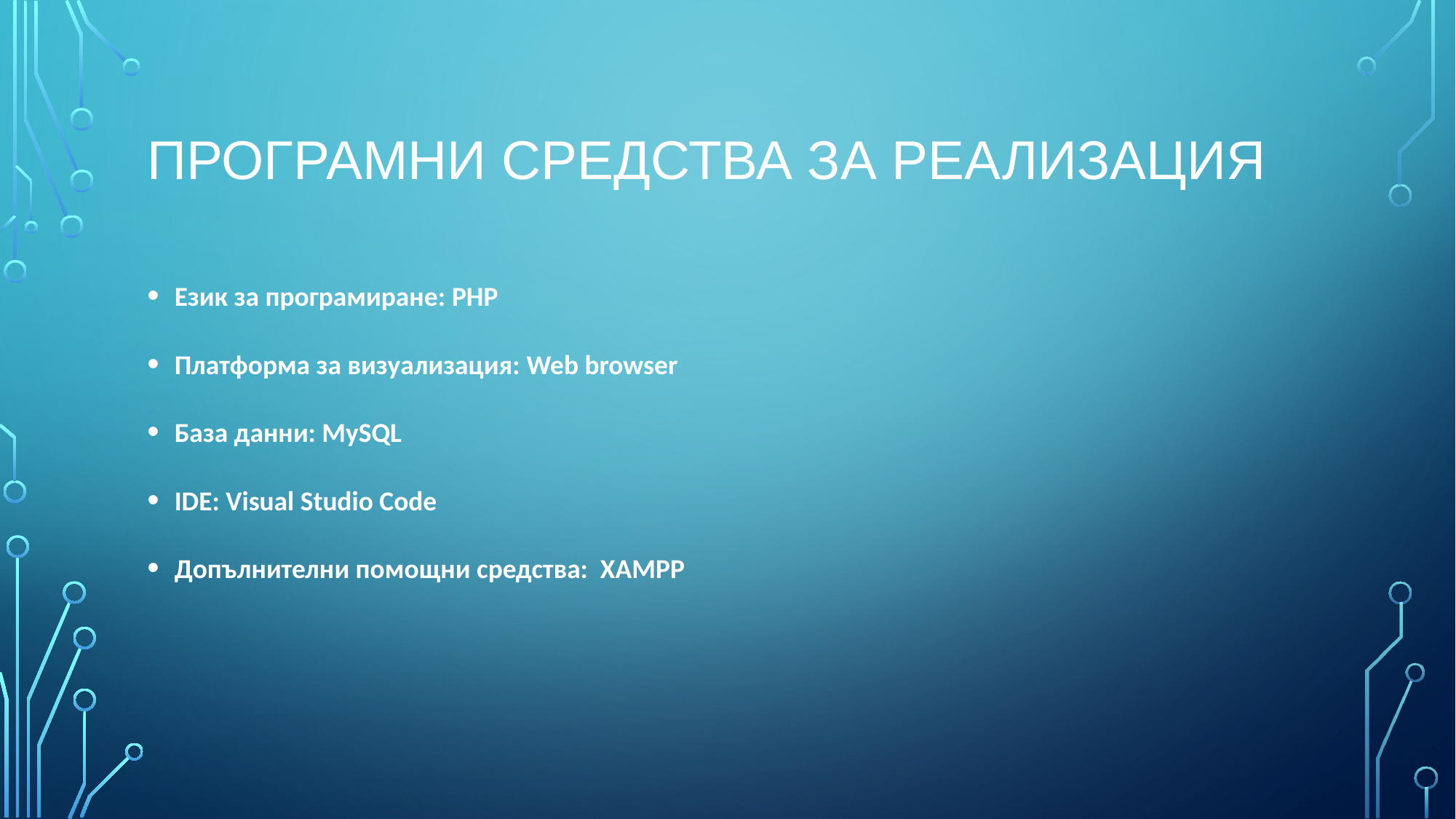

# Програмни средства за реализация
Език за програмиране: PHP
Платформа за визуализация: Web browser
База данни: MySQL
IDE: Visual Studio Code
Допълнителни помощни средства:  XAMPP